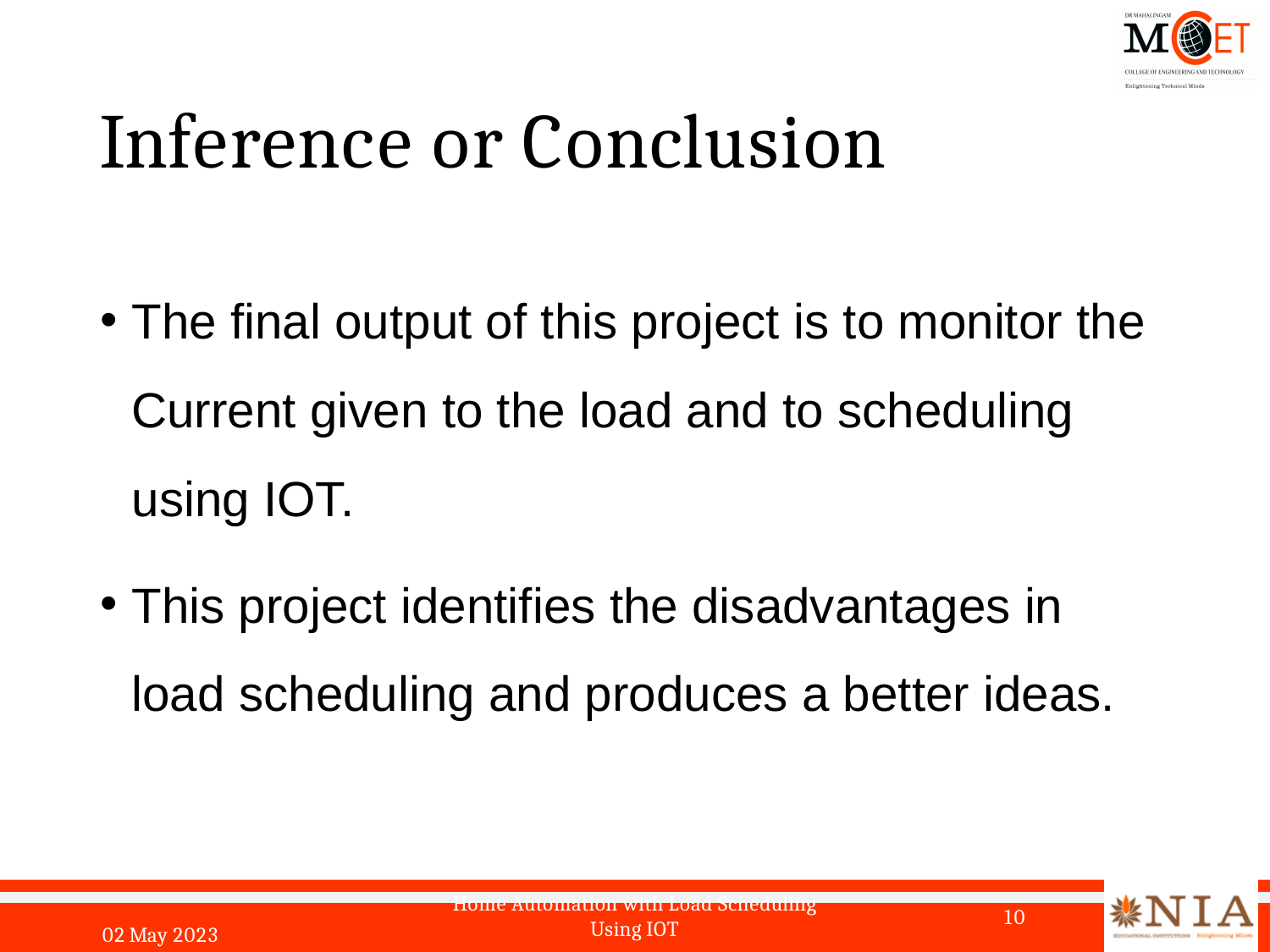

# Inference or Conclusion
The final output of this project is to monitor the Current given to the load and to scheduling using IOT.
This project identifies the disadvantages in load scheduling and produces a better ideas.

Home Automation with Load Scheduling Using IOT
10
02 May 2023